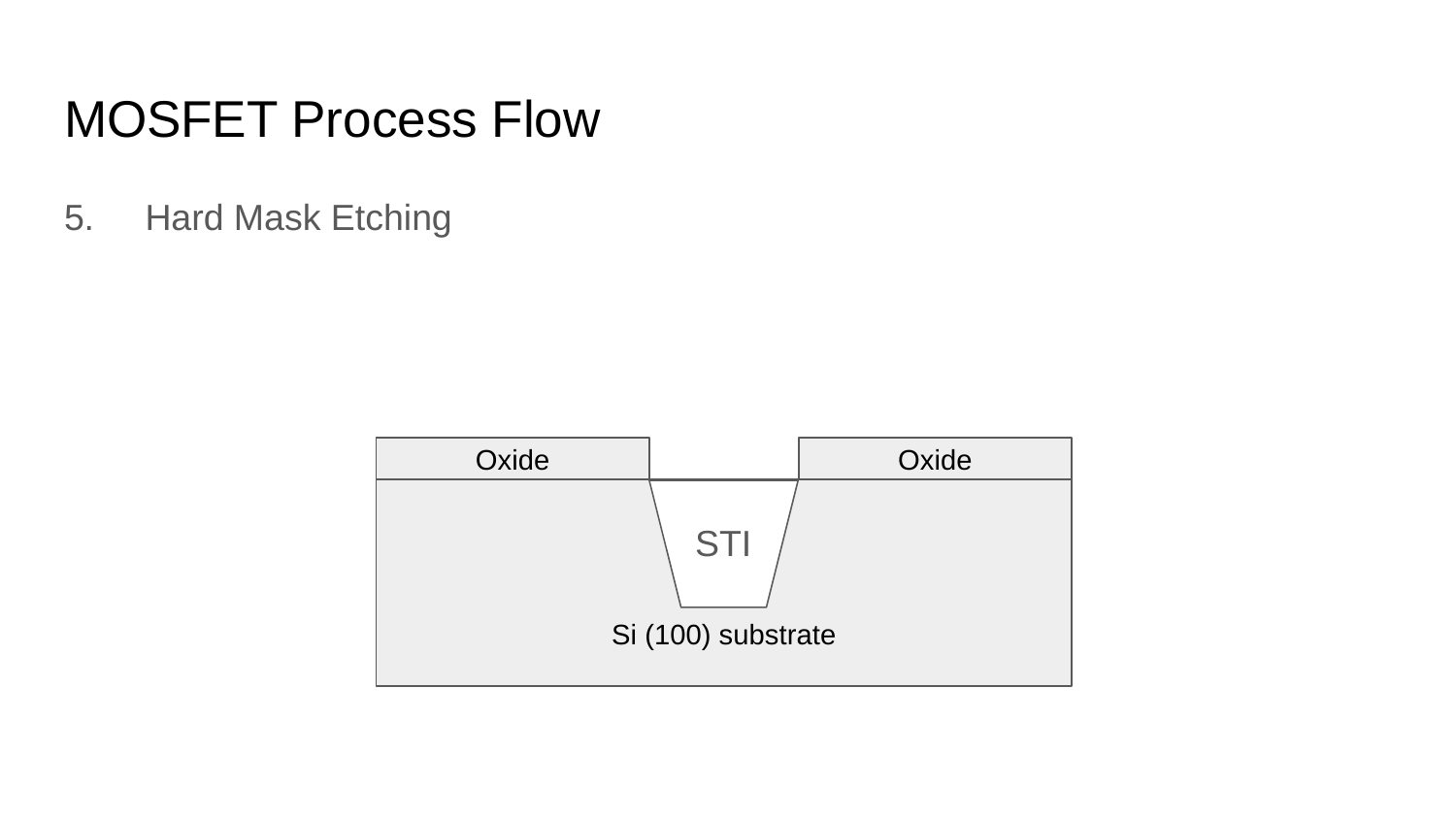

# MOSFET Process Flow
5.     Hard Mask Etching
Oxide
Oxide

Si (100) substrate

STI